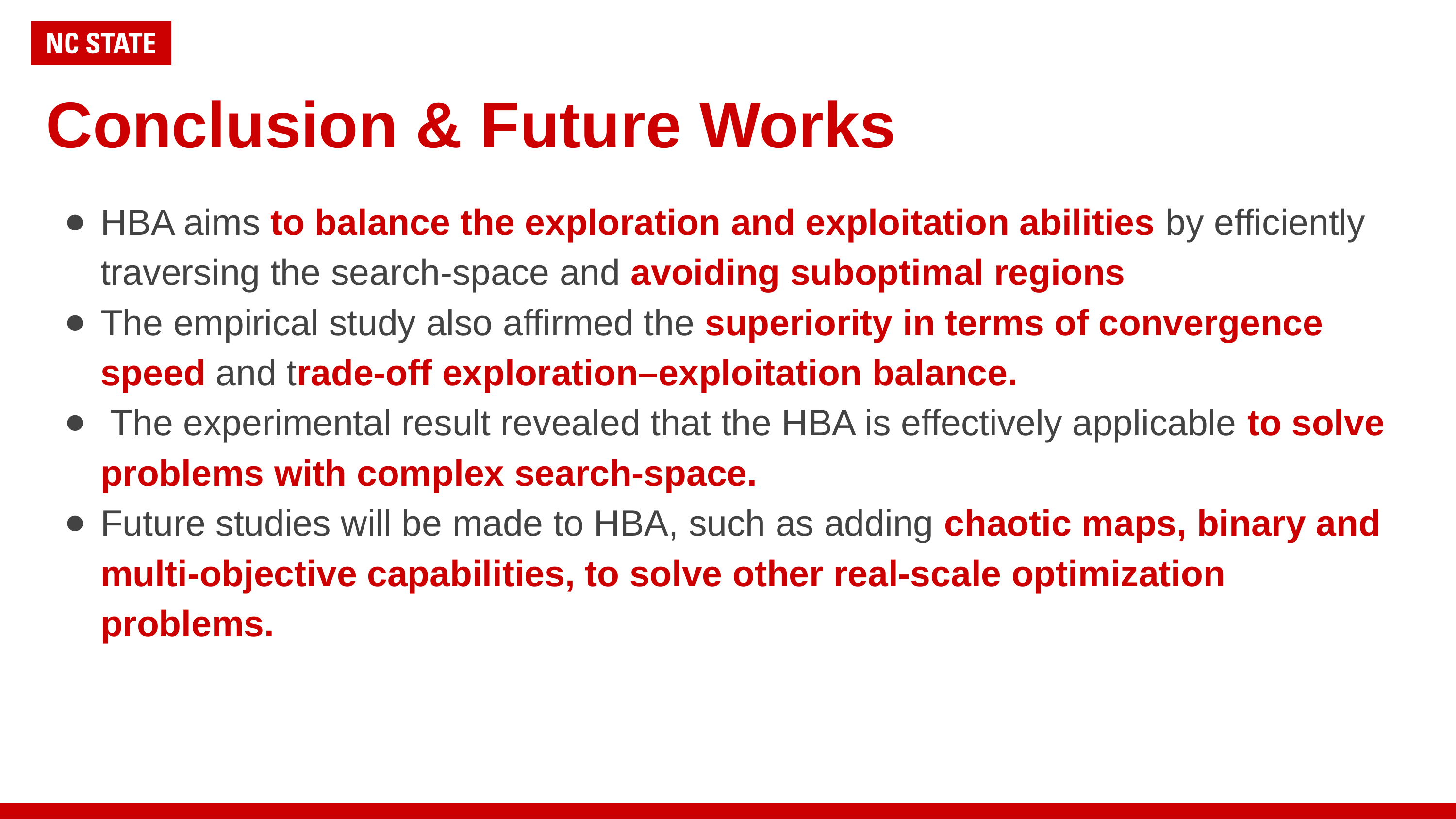

# Conclusion & Future Works
HBA aims to balance the exploration and exploitation abilities by efficiently traversing the search-space and avoiding suboptimal regions
The empirical study also affirmed the superiority in terms of convergence speed and trade-off exploration–exploitation balance.
 The experimental result revealed that the HBA is effectively applicable to solve problems with complex search-space.
Future studies will be made to HBA, such as adding chaotic maps, binary and multi-objective capabilities, to solve other real-scale optimization problems.